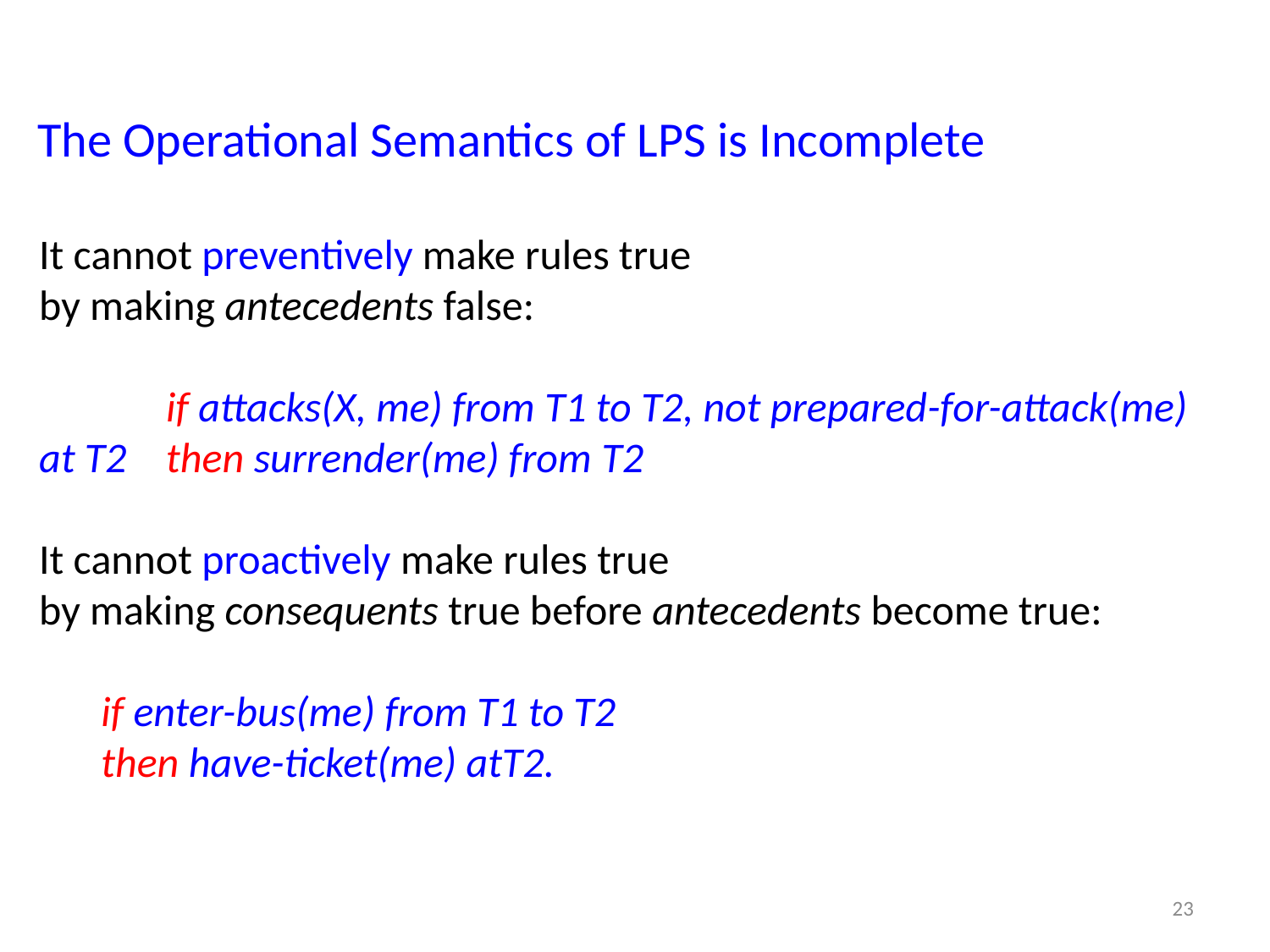

# The Operational Semantics of LPS is Incomplete

It cannot preventively make rules true
by making antecedents false:

	if attacks(X, me) from T1 to T2, not prepared-for-attack(me) at T2 	then surrender(me) from T2

It cannot proactively make rules true
by making consequents true before antecedents become true:

if enter-bus(me) from T1 to T2
then have-ticket(me) atT2.

23